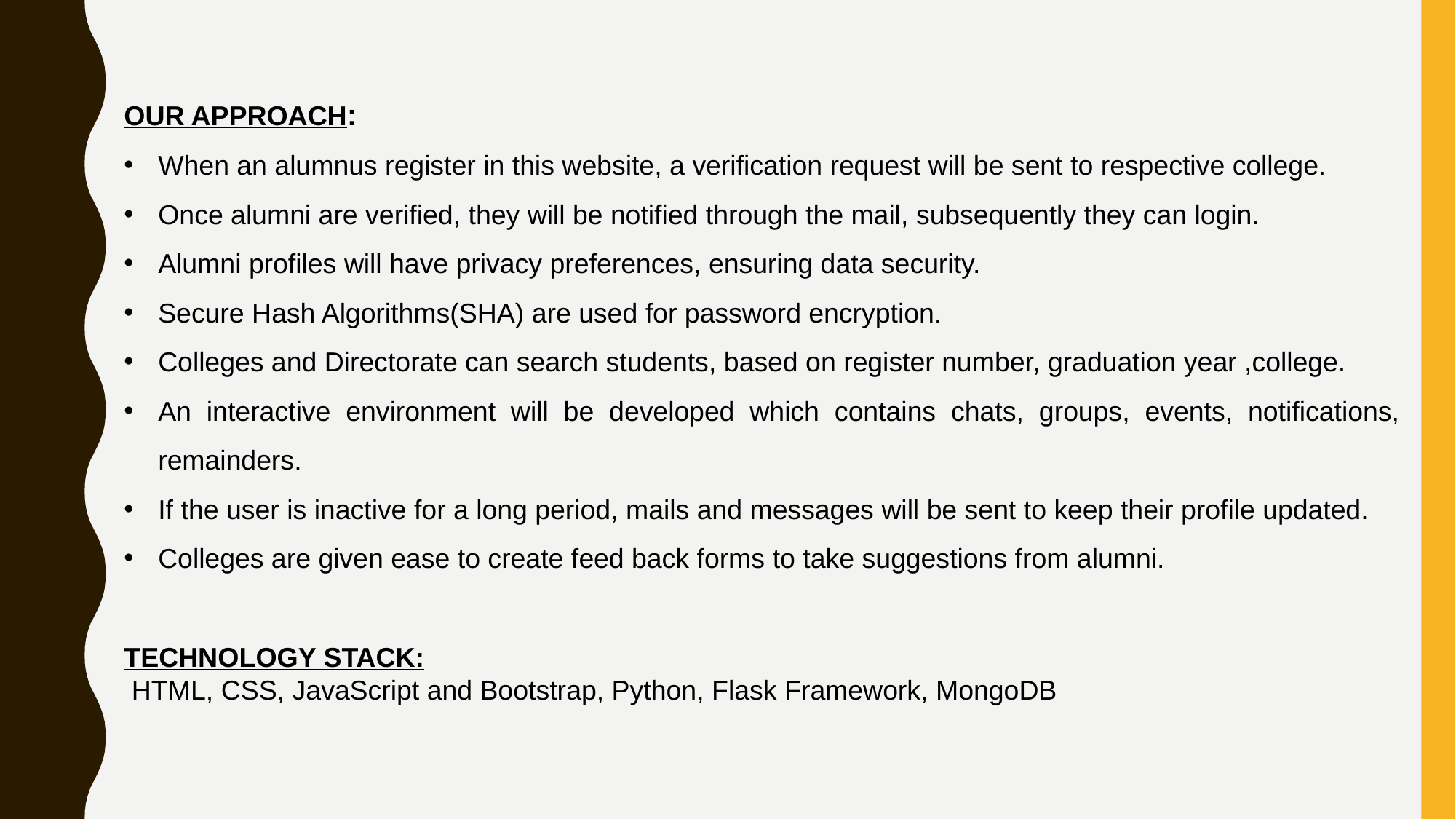

OUR APPROACH:
When an alumnus register in this website, a verification request will be sent to respective college.
Once alumni are verified, they will be notified through the mail, subsequently they can login.
Alumni profiles will have privacy preferences, ensuring data security.
Secure Hash Algorithms(SHA) are used for password encryption.
Colleges and Directorate can search students, based on register number, graduation year ,college.
An interactive environment will be developed which contains chats, groups, events, notifications, remainders.
If the user is inactive for a long period, mails and messages will be sent to keep their profile updated.
Colleges are given ease to create feed back forms to take suggestions from alumni.
TECHNOLOGY STACK:
 HTML, CSS, JavaScript and Bootstrap, Python, Flask Framework, MongoDB